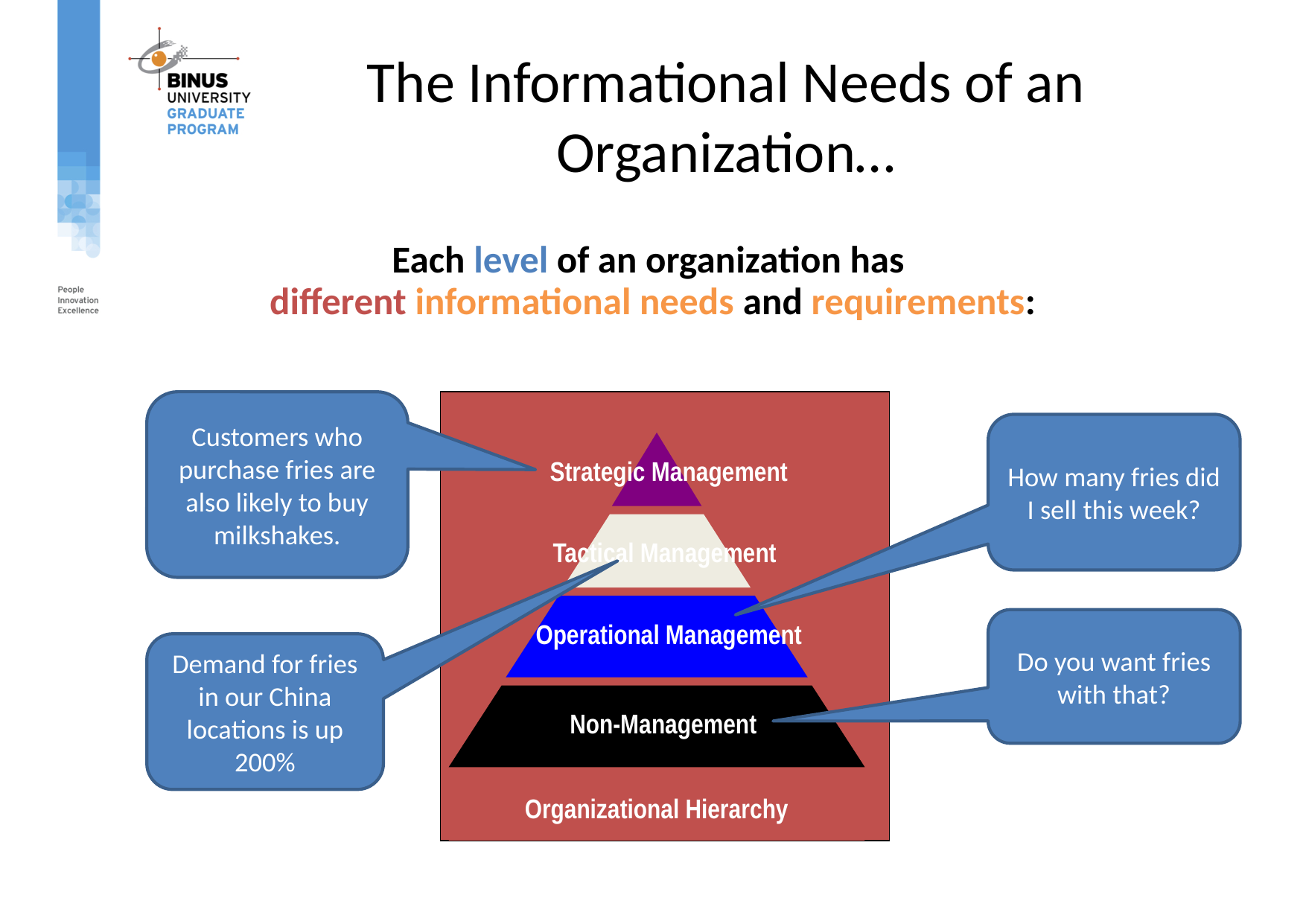

# The Informational Needs of an Organization…
Each level of an organization has
different informational needs and requirements:
Customers who purchase fries are also likely to buy milkshakes.

Strategic Management

Tactical Management

Operational Management

Non-Management
Organizational Hierarchy
How many fries did I sell this week?
Do you want fries with that?
Demand for fries in our China locations is up 200%